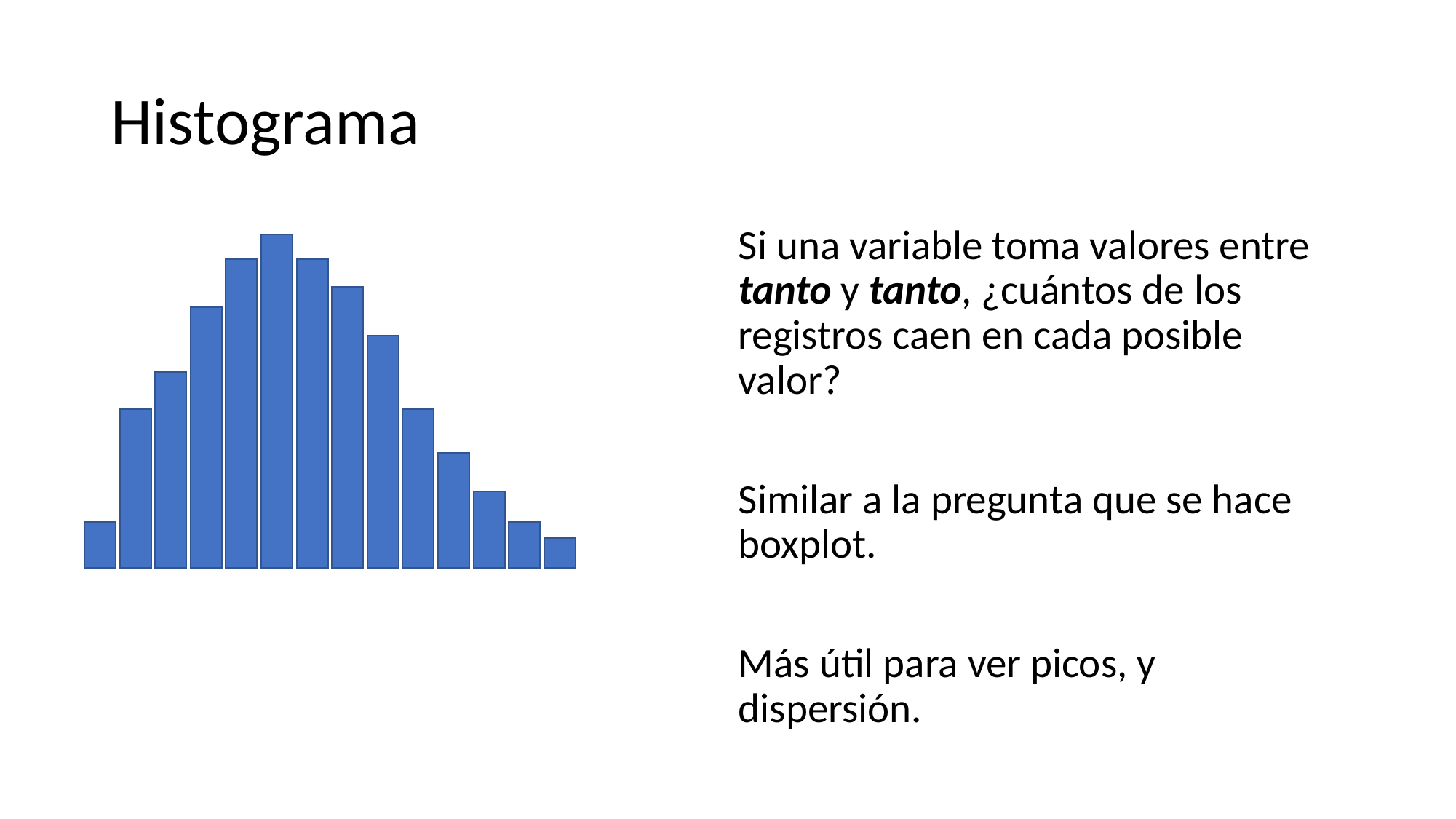

# Histograma
Si una variable toma valores entre tanto y tanto, ¿cuántos de los registros caen en cada posible valor?

Similar a la pregunta que se hace boxplot.

Más útil para ver picos, y dispersión.